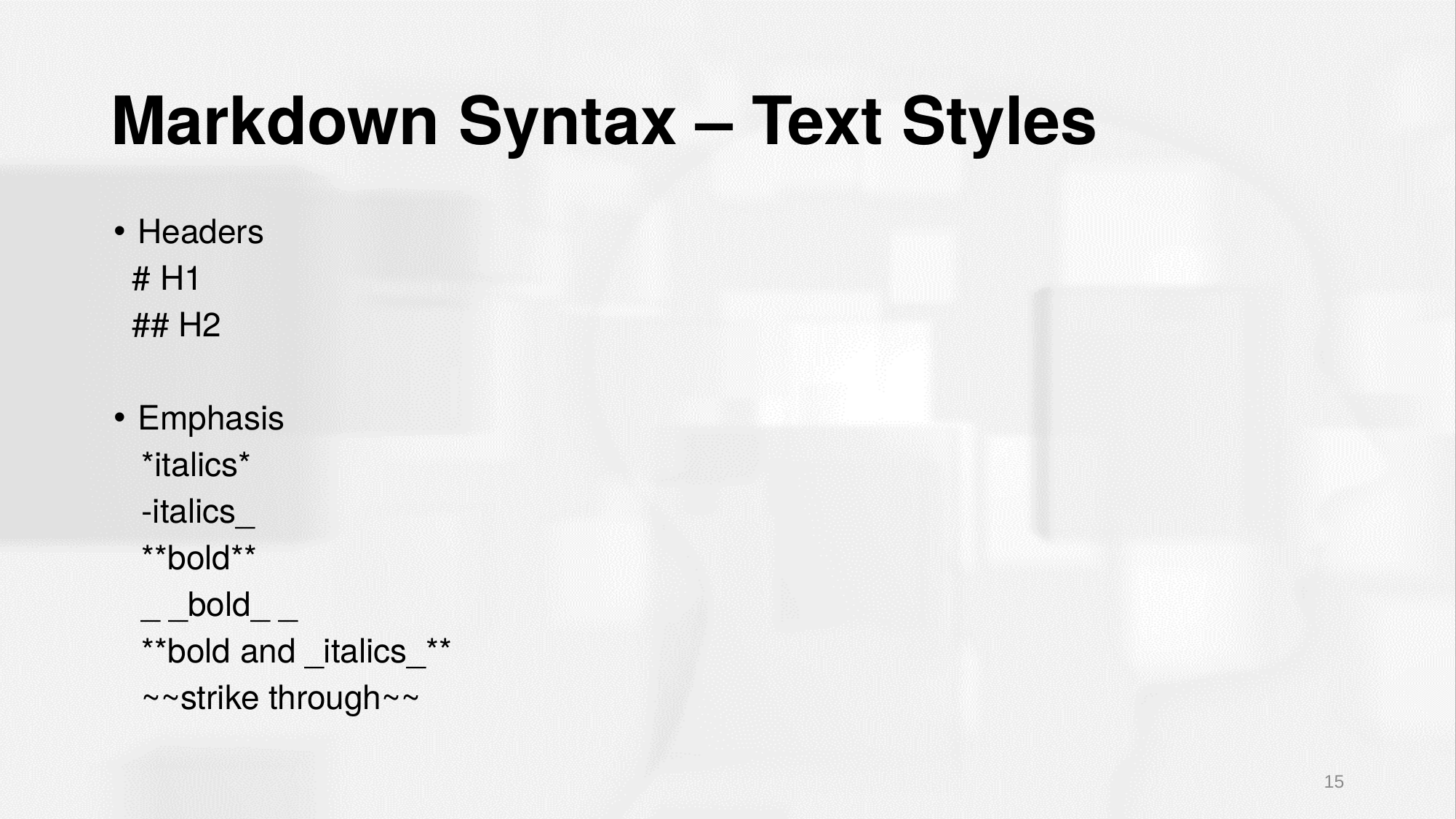

# Markdown Syntax – Text Styles
Headers
  # H1
  ## H2

Emphasis
   *italics*
   -italics_
   **bold**
   _ _bold_ _
   **bold and _italics_**
   ~~strike through~~

15